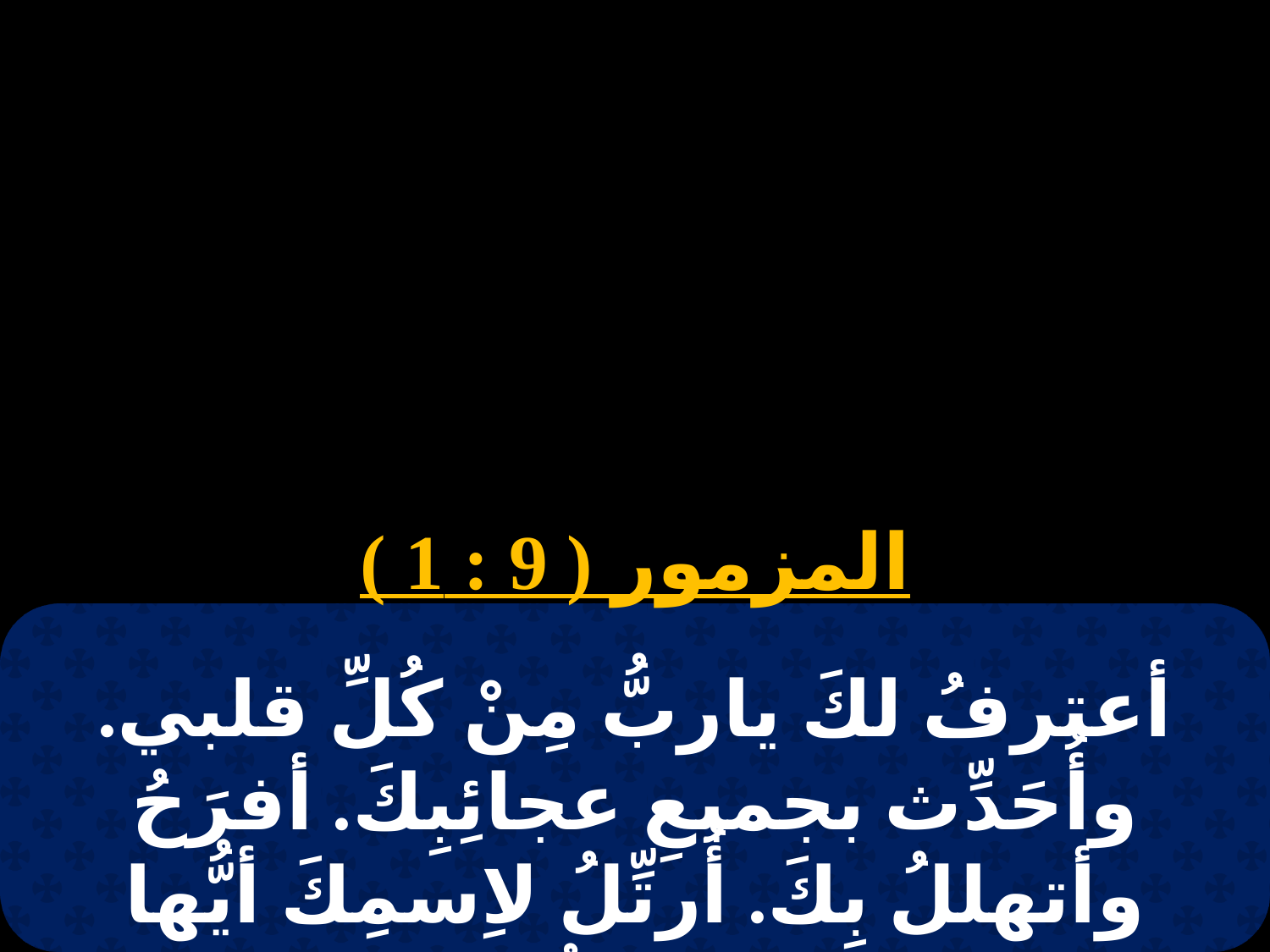

# توت 3
المزمور ( 9 : 1 )
أعترفُ لكَ ياربُّ مِنْ كُلِّ قلبي. وأُحَدِّث بجميعِ عجائِبِكَ. أفرَحُ وأتهللُ بِكَ. أُرتِّلُ لاِسمِكَ أيُّها العليُّ.